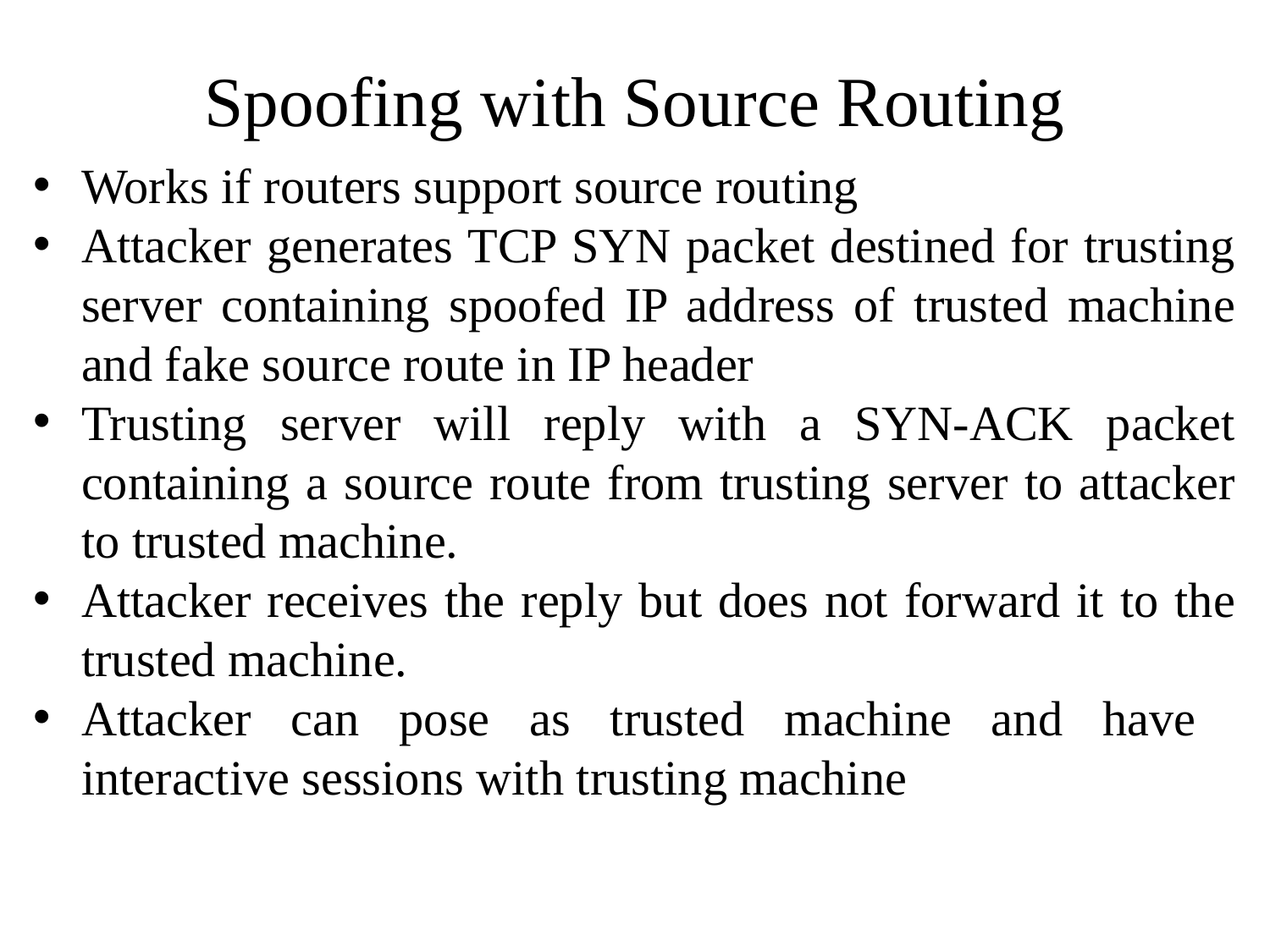

# Spoofing with Source Routing
Works if routers support source routing
Attacker generates TCP SYN packet destined for trusting server containing spoofed IP address of trusted machine and fake source route in IP header
Trusting server will reply with a SYN-ACK packet containing a source route from trusting server to attacker to trusted machine.
Attacker receives the reply but does not forward it to the trusted machine.
Attacker can pose as trusted machine and have  interactive sessions with trusting machine